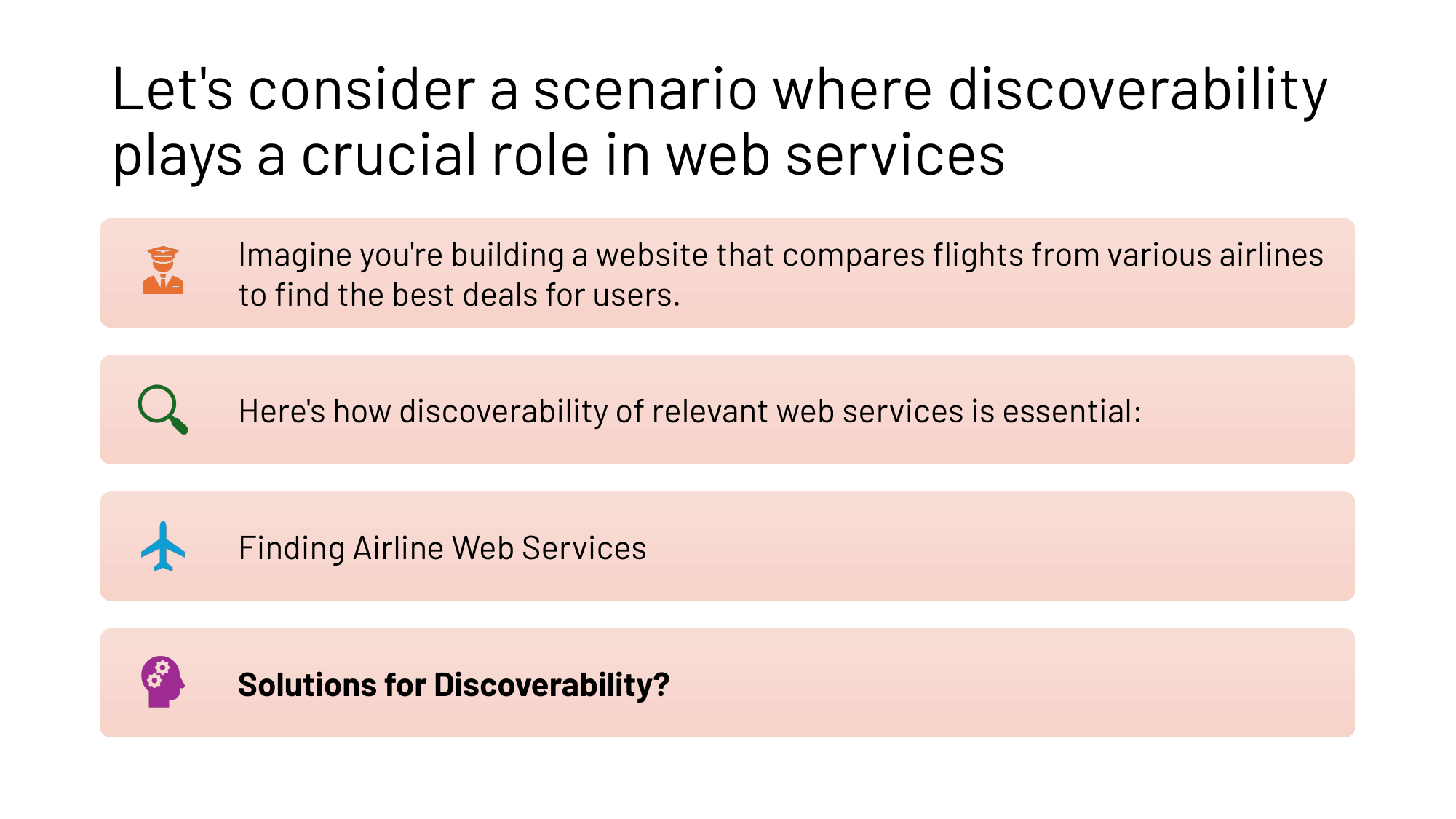

# Let's consider a scenario where discoverability plays a crucial role in web services
Imagine you're building a website that compares flights from various airlines to find the best deals for users.
Here's how discoverability of relevant web services is essential:
Finding Airline Web Services
Solutions for Discoverability?